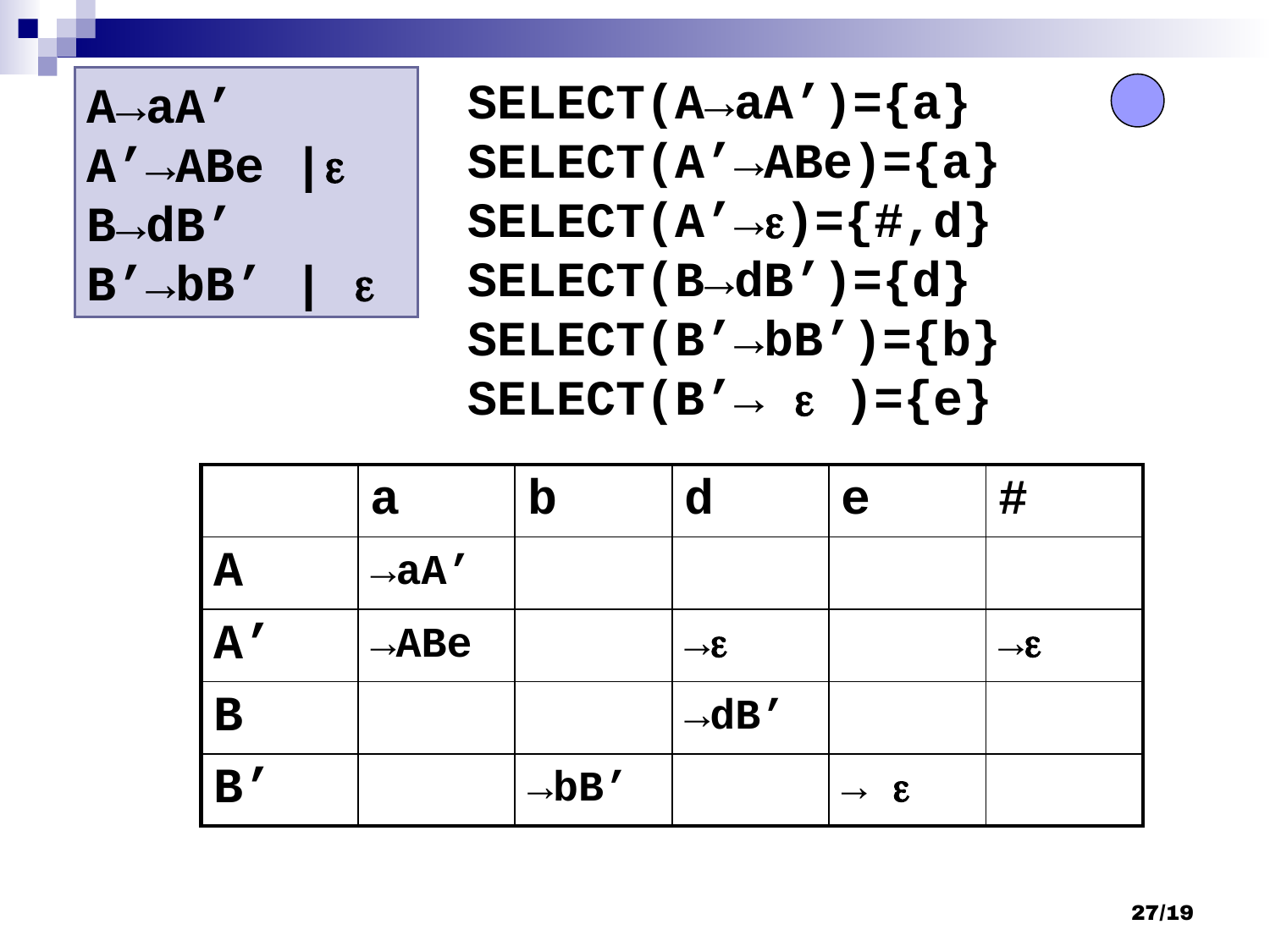

SELECT(A→aA’)={a}
SELECT(A’→ABe)={a}
SELECT(A’→ε)={#,d}
SELECT(B→dB’)={d}
SELECT(B’→bB’)={b}
SELECT(B’→ ε )={e}
A→aA’
A’→ABe |ε
B→dB’
B’→bB’ | ε

|  | a | b | d | e | # |
| --- | --- | --- | --- | --- | --- |
| A | →aA’ |  |  |  |  |
| A’ | →ABe |  | →ε |  | →ε |
| B |  |  | →dB’ |  |  |
| B’ |  | →bB’ |  | → ε |  |
27/19